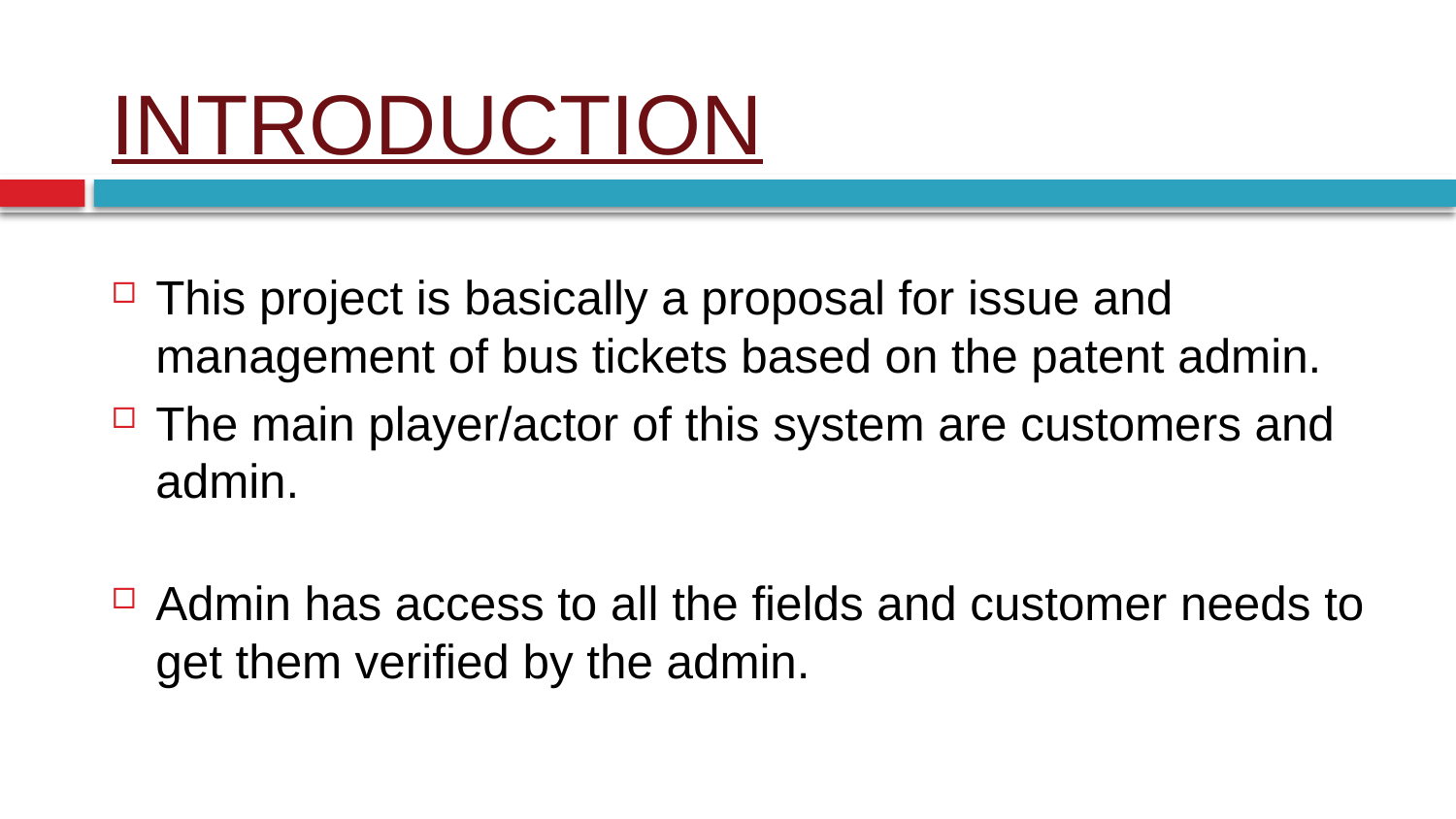

# INTRODUCTION
This project is basically a proposal for issue and management of bus tickets based on the patent admin.
The main player/actor of this system are customers and admin.

Admin has access to all the fields and customer needs to get them verified by the admin.